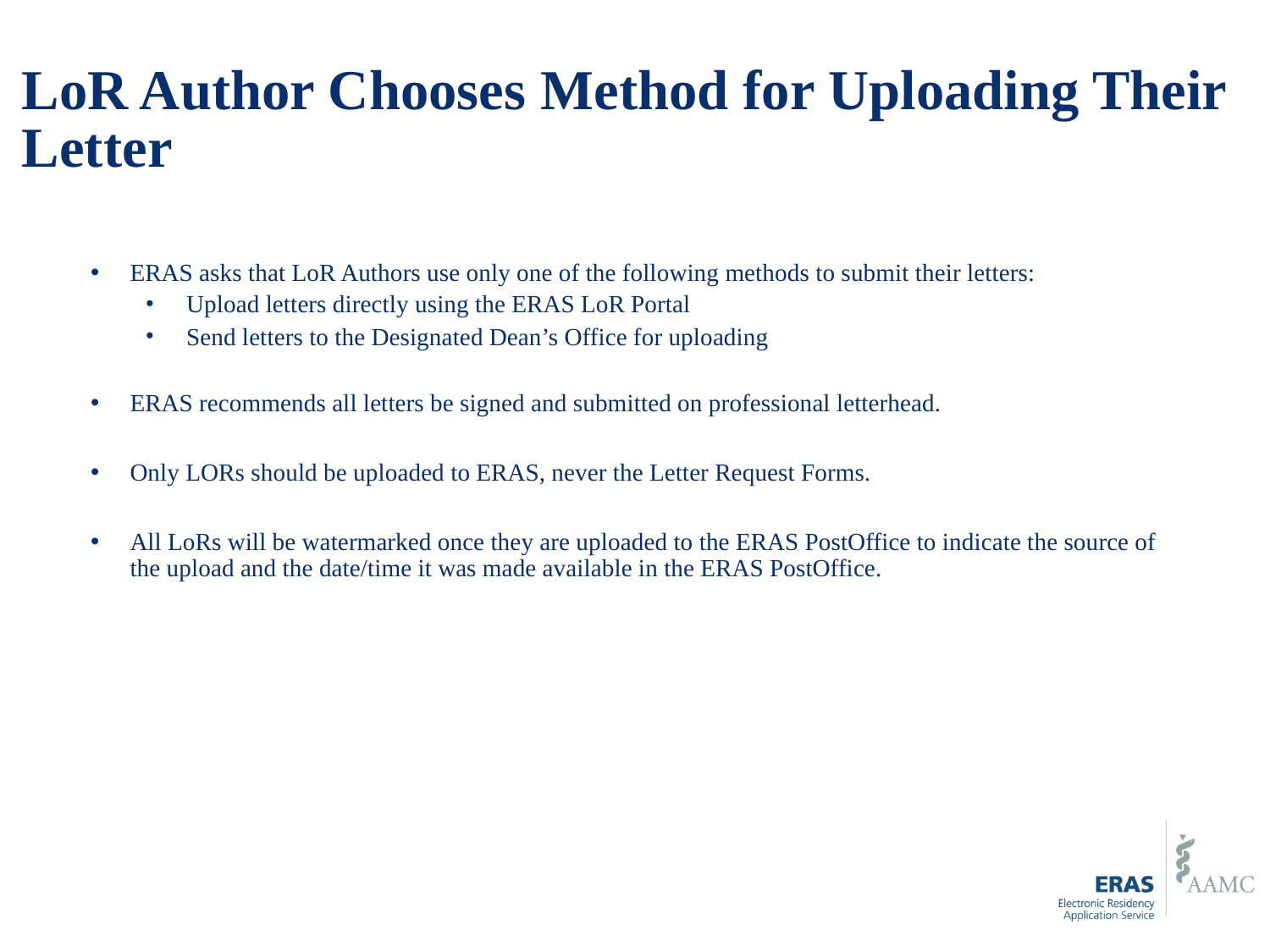

# LoR Author Chooses Method for Uploading Their Letter

ERAS asks that LoR Authors use only one of the following methods to submit their letters:
Upload letters directly using the ERAS LoR Portal
Send letters to the Designated Dean’s Office for uploading

ERAS recommends all letters be signed and submitted on professional letterhead.

Only LORs should be uploaded to ERAS, never the Letter Request Forms.

All LoRs will be watermarked once they are uploaded to the ERAS PostOffice to indicate the source of the upload and the date/time it was made available in the ERAS PostOffice.